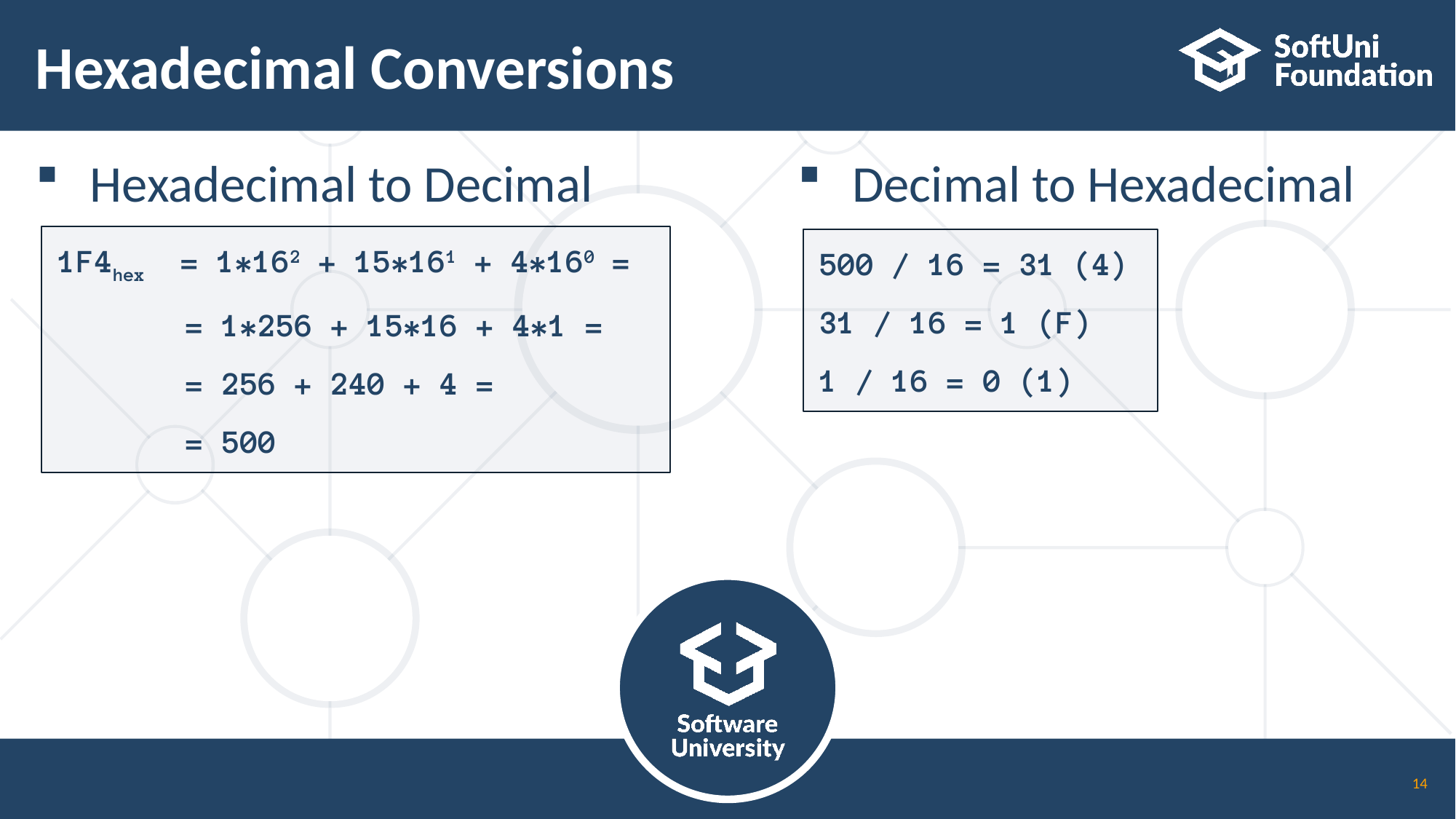

# Hexadecimal Conversions
Hexadecimal to Decimal
Decimal to Hexadecimal
1F4hex  = 1*162 + 15*161 + 4*160 =
       = 1*256 + 15*16 + 4*1 =
       = 256 + 240 + 4 =
       = 500
500 / 16 = 31 (4)
31 / 16 = 1 (F)
1 / 16 = 0 (1)
14